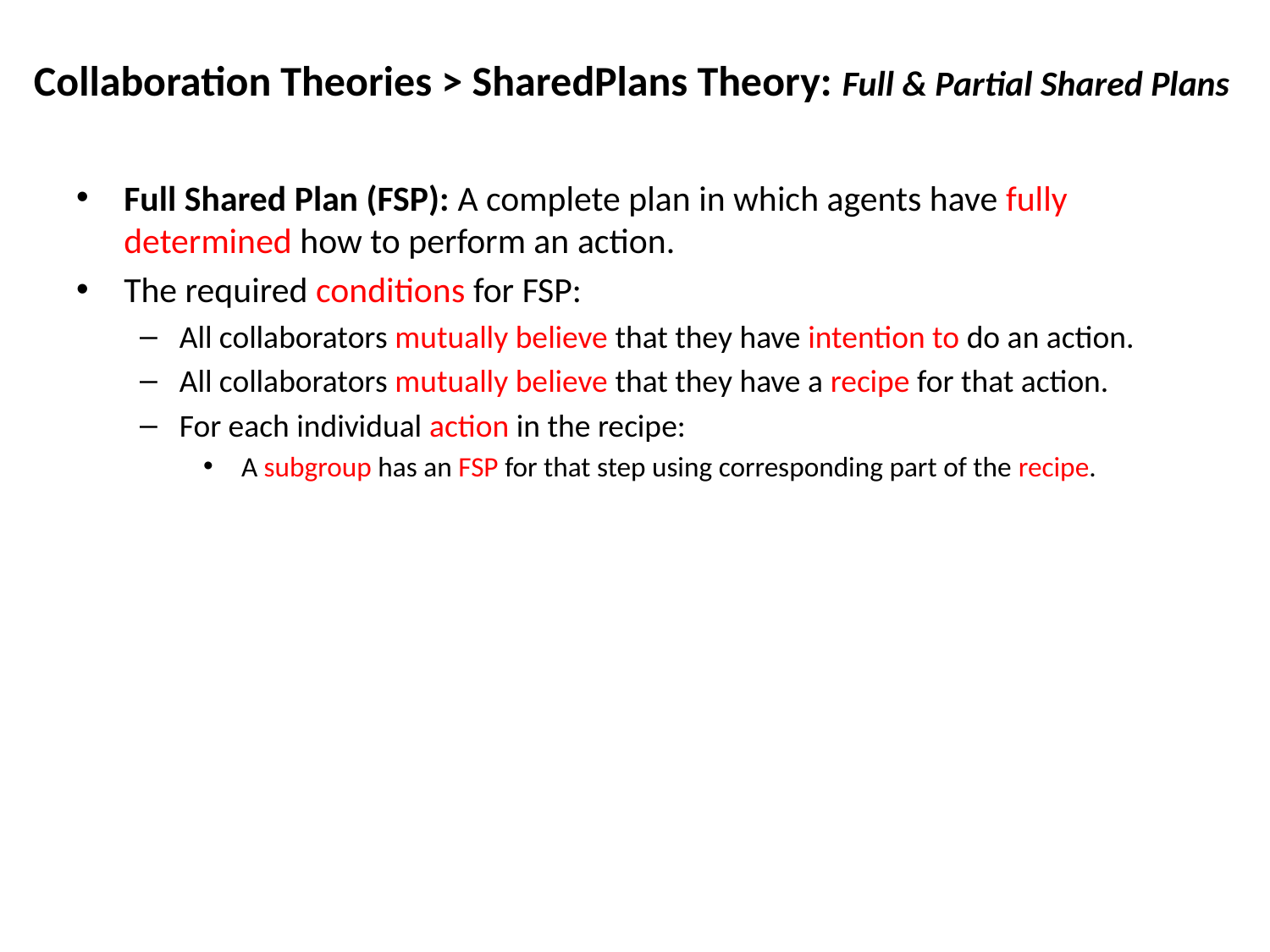

Collaboration Theories > SharedPlans Theory: Full & Partial Shared Plans
Full Shared Plan (FSP): A complete plan in which agents have fully determined how to perform an action.
The required conditions for FSP:
All collaborators mutually believe that they have intention to do an action.
All collaborators mutually believe that they have a recipe for that action.
For each individual action in the recipe:
 A subgroup has an FSP for that step using corresponding part of the recipe.